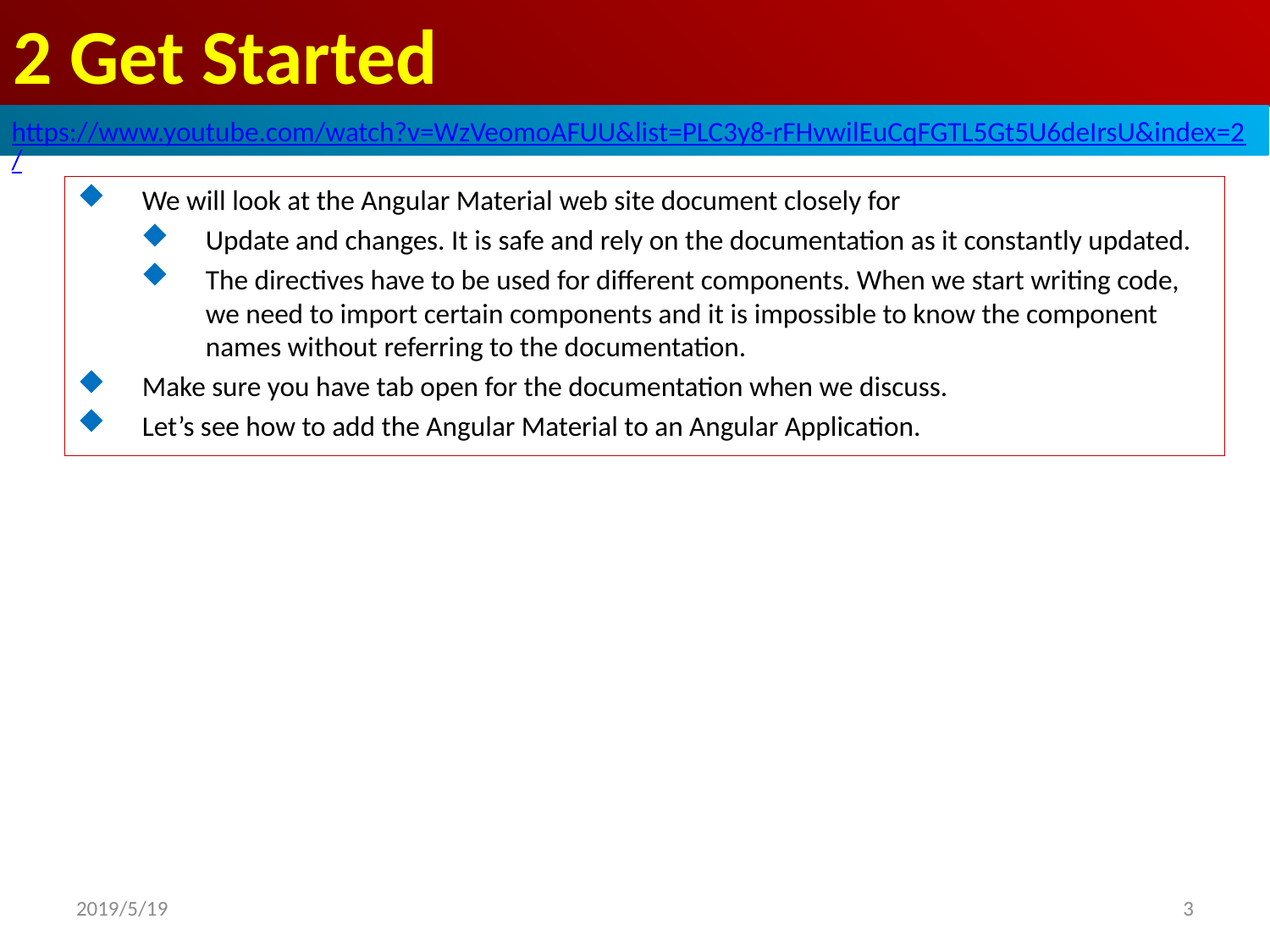

# 2 Get Started
https://www.youtube.com/watch?v=WzVeomoAFUU&list=PLC3y8-rFHvwilEuCqFGTL5Gt5U6deIrsU&index=2/
We will look at the Angular Material web site document closely for
Update and changes. It is safe and rely on the documentation as it constantly updated.
The directives have to be used for different components. When we start writing code, we need to import certain components and it is impossible to know the component names without referring to the documentation.
Make sure you have tab open for the documentation when we discuss.
Let’s see how to add the Angular Material to an Angular Application.

3
2019/5/19